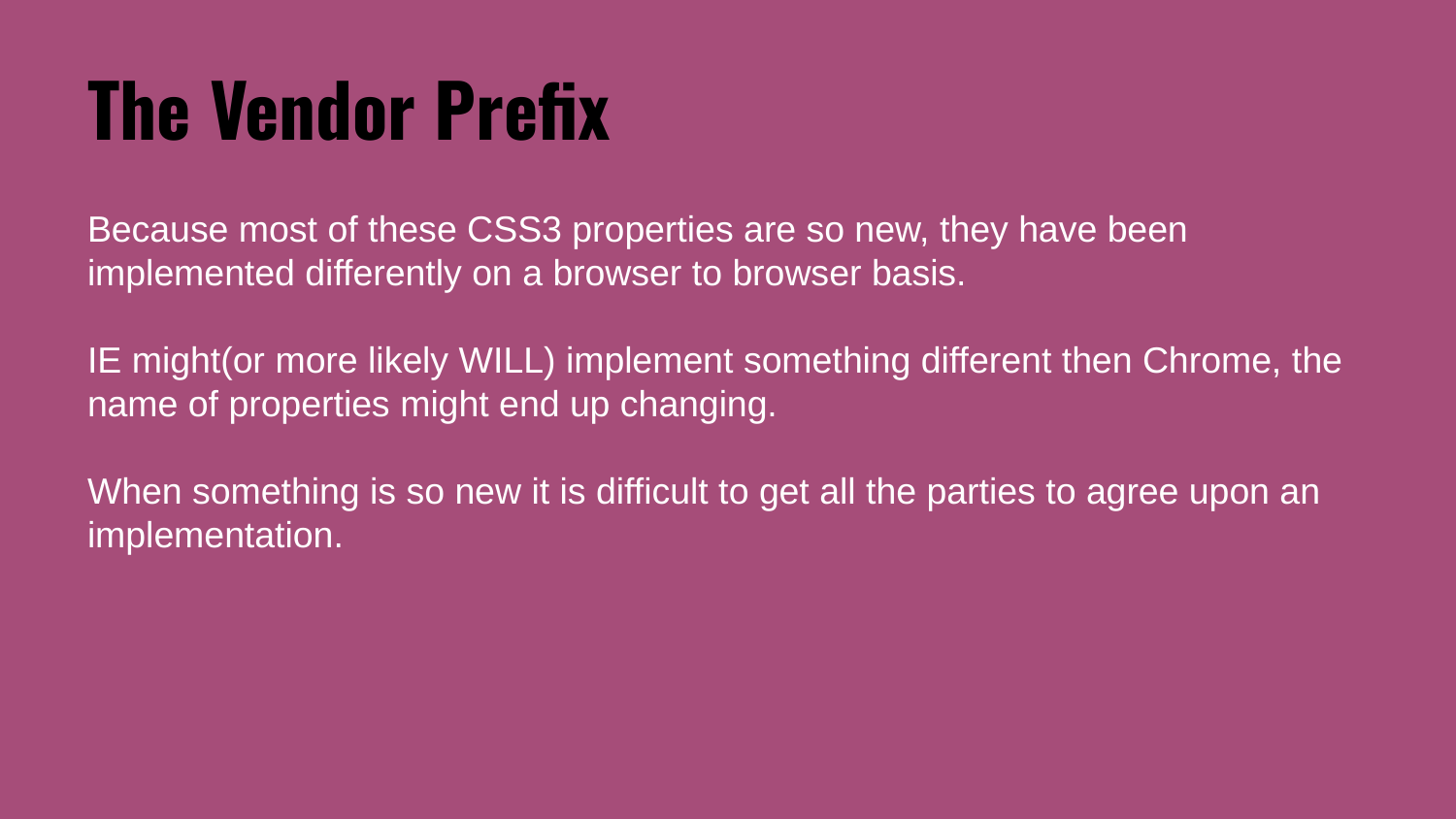

# The Vendor Prefix
Because most of these CSS3 properties are so new, they have been implemented differently on a browser to browser basis.

IE might(or more likely WILL) implement something different then Chrome, the name of properties might end up changing.

When something is so new it is difficult to get all the parties to agree upon an implementation.